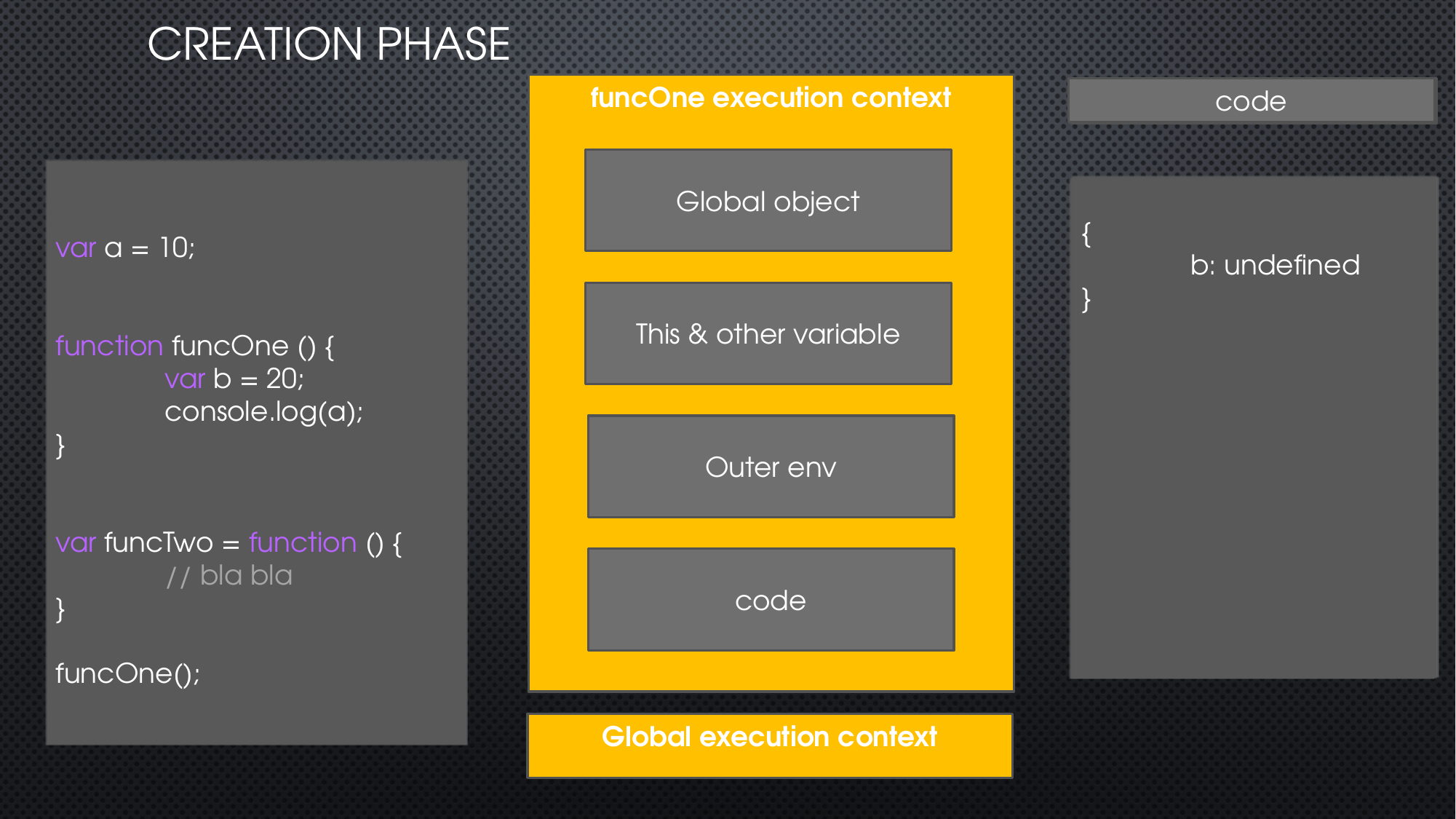

# Creation phase
funcOne execution context
Outer env
code
Global object
this
Global object

var a = 10;

function funcOne () {
	var b = 20;
	console.log(a);
}

var funcTwo = function () {
	// bla bla
}

funcOne();

{
	Array: ...,
	console: ...,
	Date: ...,
	Math: ...,
	Object: ...,
}
a: undefined

{
	b: undefined
}

this = global
This & other variable
Outer env
code
Global execution context